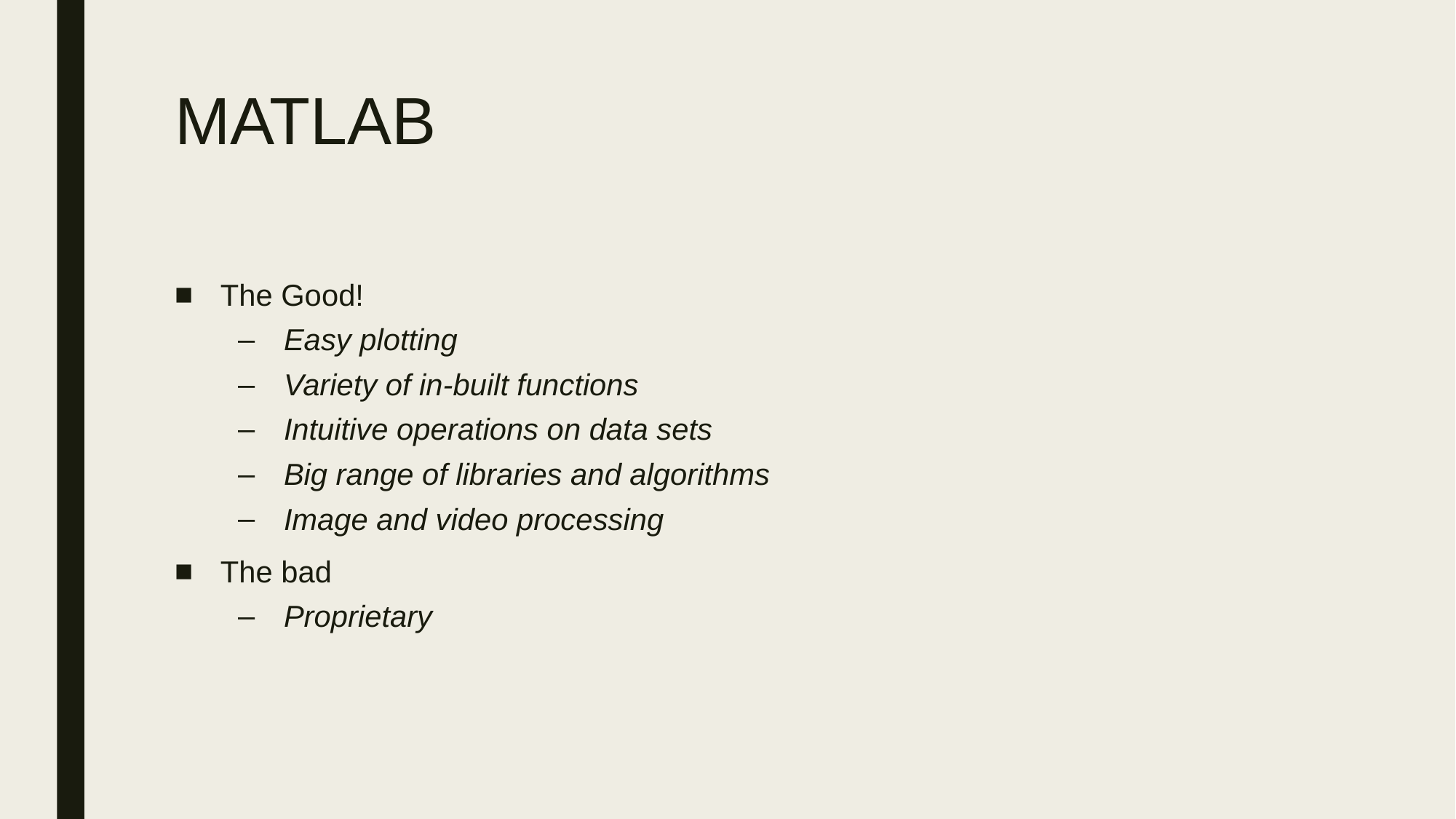

# MATLAB
The Good!
Easy plotting
Variety of in-built functions
Intuitive operations on data sets
Big range of libraries and algorithms
Image and video processing
The bad
Proprietary